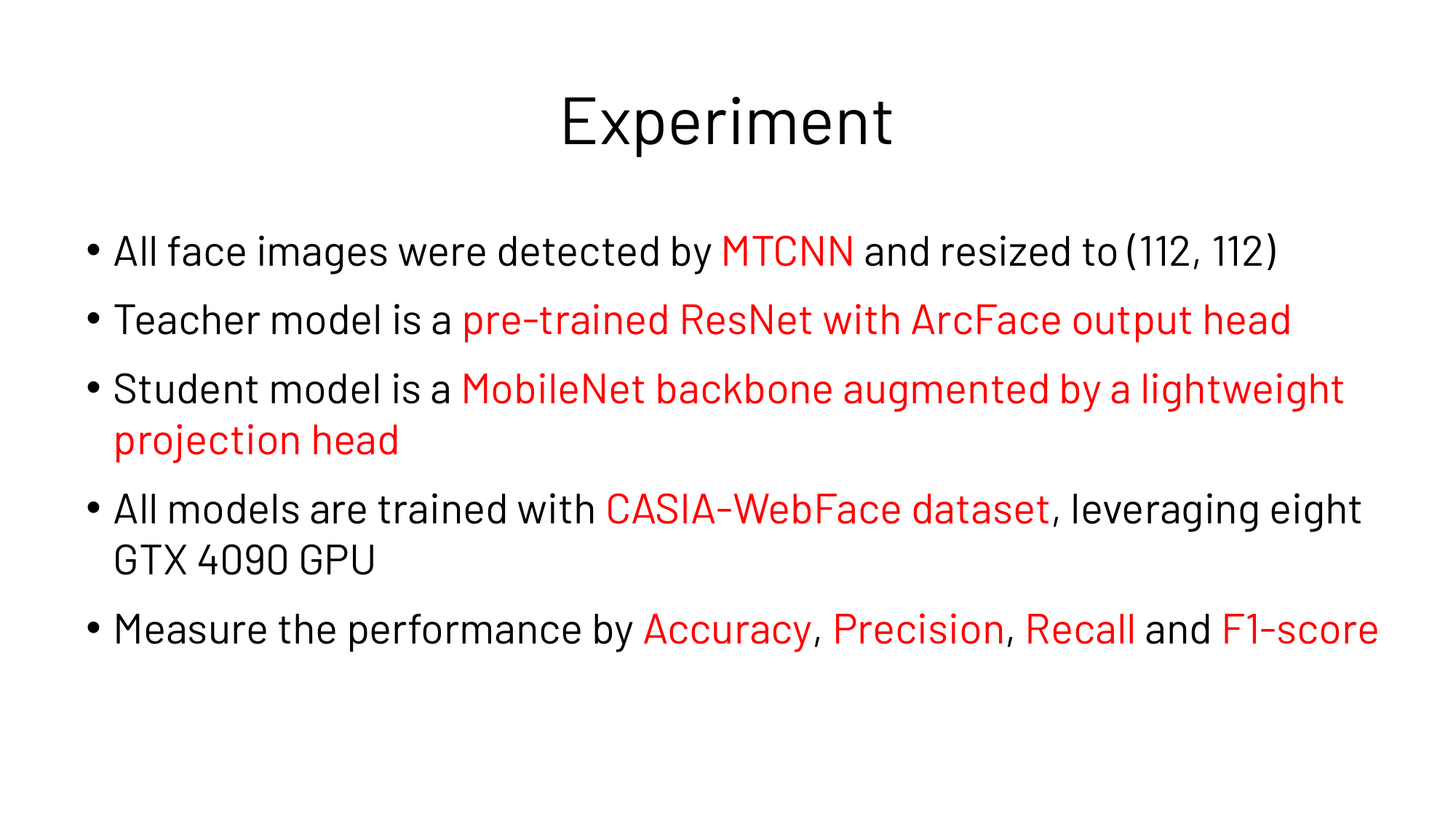

# Experiment
All face images were detected by MTCNN and resized to (112, 112)
Teacher model is a pre-trained ResNet with ArcFace output head
Student model is a MobileNet backbone augmented by a lightweight projection head
All models are trained with CASIA-WebFace dataset, leveraging eight GTX 4090 GPU
Measure the performance by Accuracy, Precision, Recall and F1-score